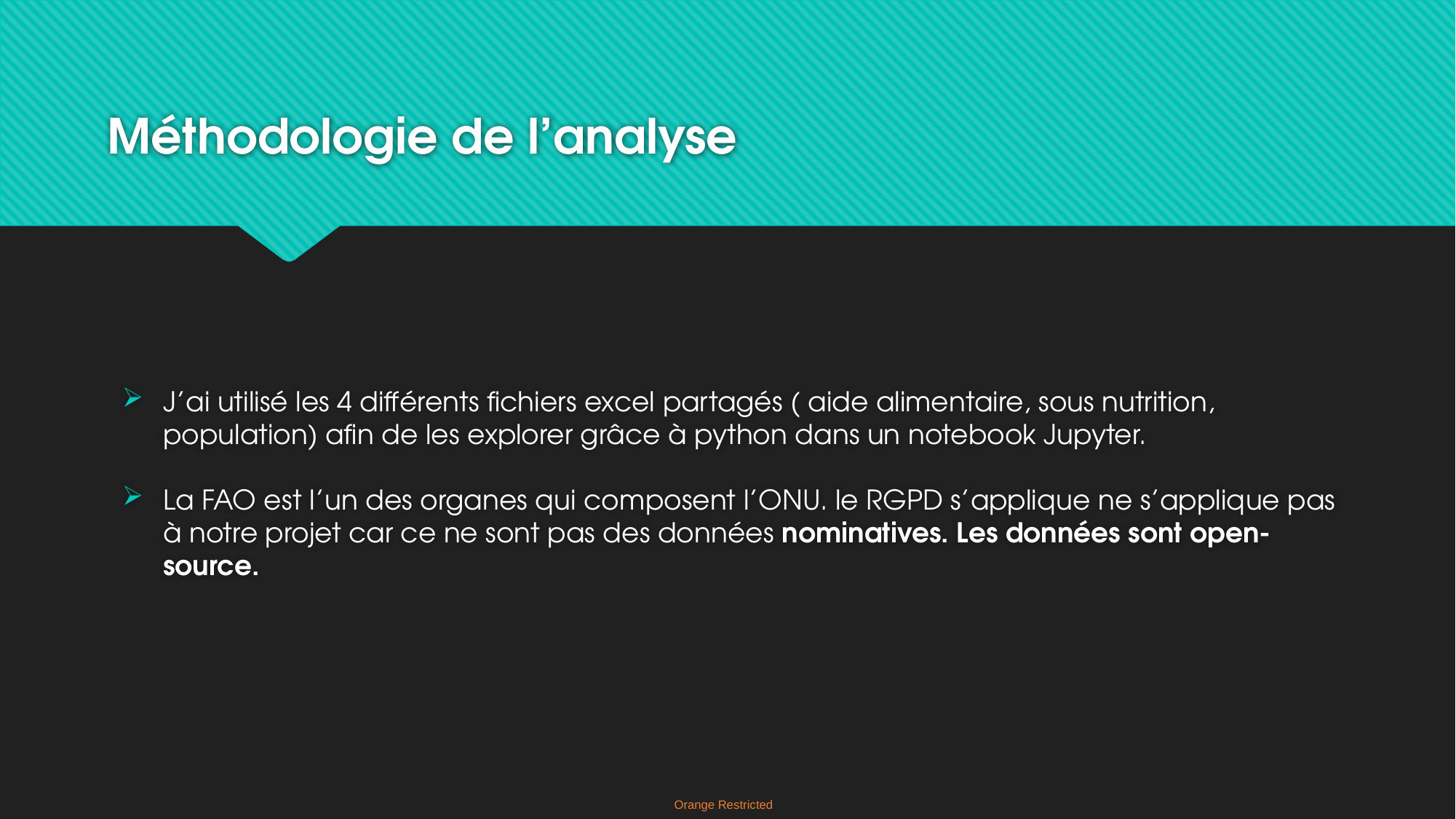

# Méthodologie de l’analyse
J’ai utilisé les 4 différents fichiers excel partagés ( aide alimentaire, sous nutrition, population) afin de les explorer grâce à python dans un notebook Jupyter.

La FAO est l’un des organes qui composent l’ONU. le RGPD s’applique ne s’applique pas à notre projet car ce ne sont pas des données nominatives. Les données sont open-source.